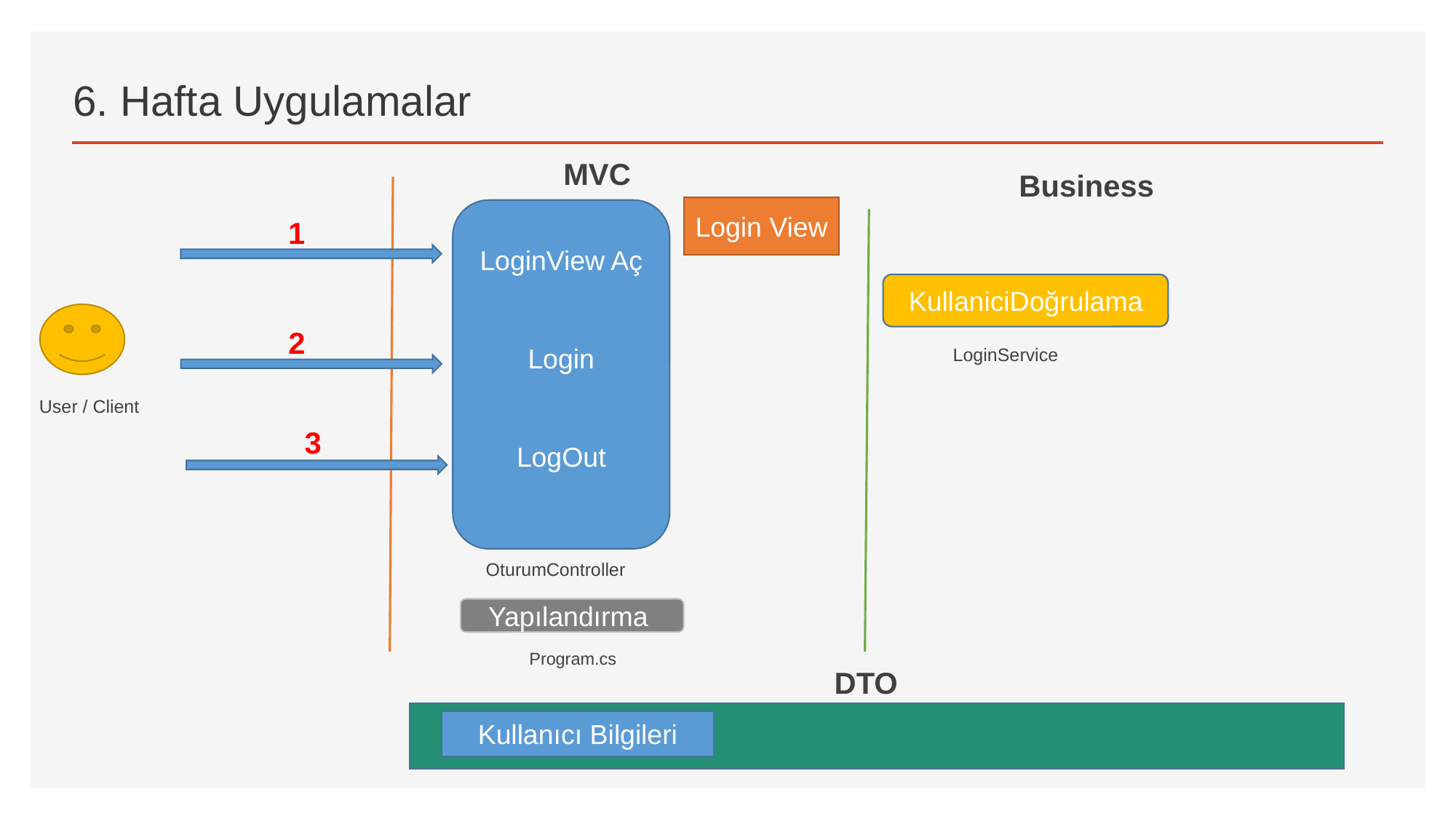

# 6. Hafta Uygulamalar
MVC
Business

1
Login View
LoginView Aç
Login
LogOut

KullaniciDoğrulama
2

LoginService

User / Client
3

OturumController
Yapılandırma
Program.cs
DTO

Kullanıcı Bilgileri